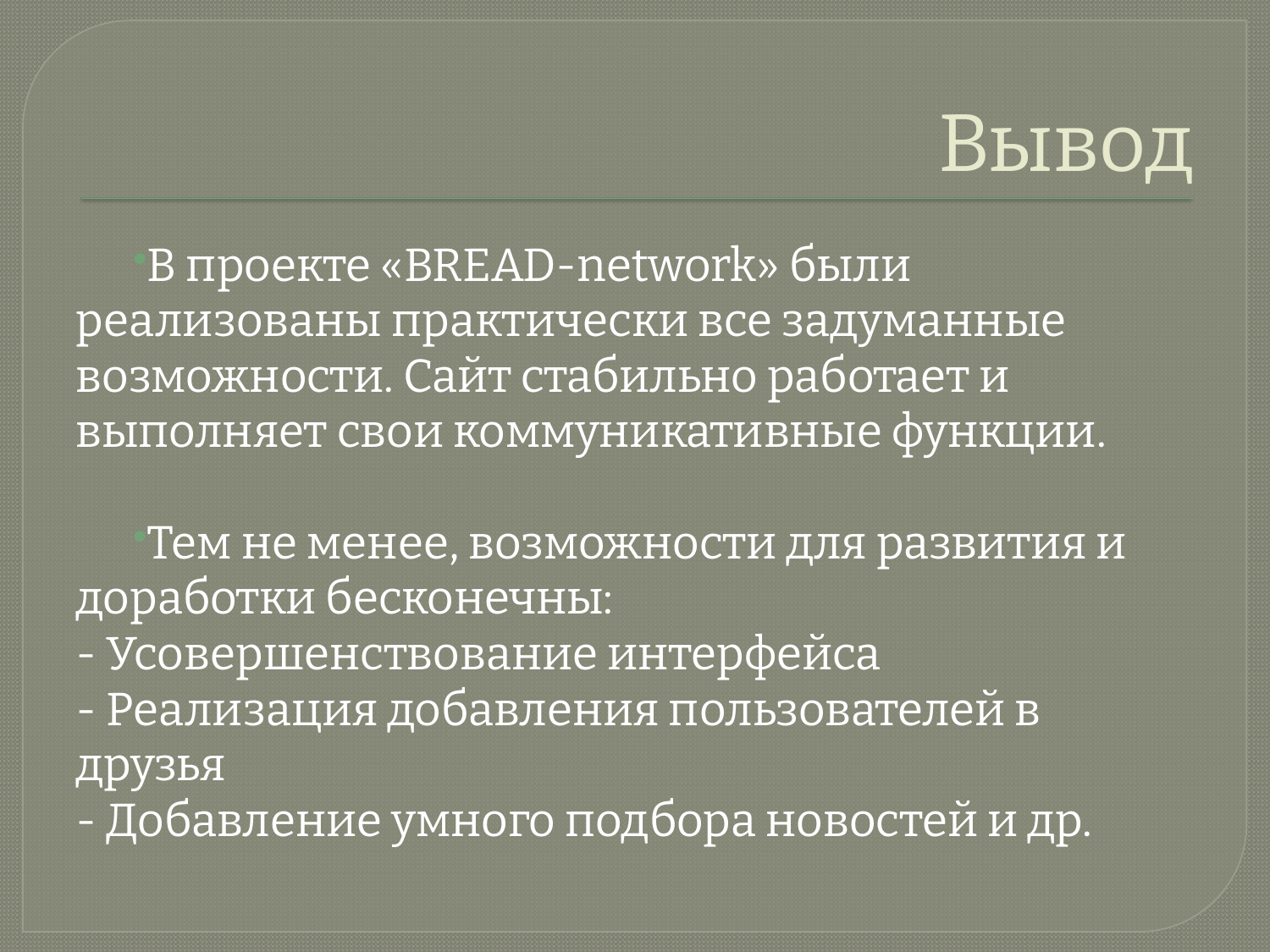

# Вывод
В проекте «BREAD-network» были реализованы практически все задуманные возможности. Сайт стабильно работает и выполняет свои коммуникативные функции.

Тем не менее, возможности для развития и доработки бесконечны:
- Усовершенствование интерфейса
- Реализация добавления пользователей в друзья
- Добавление умного подбора новостей и др.